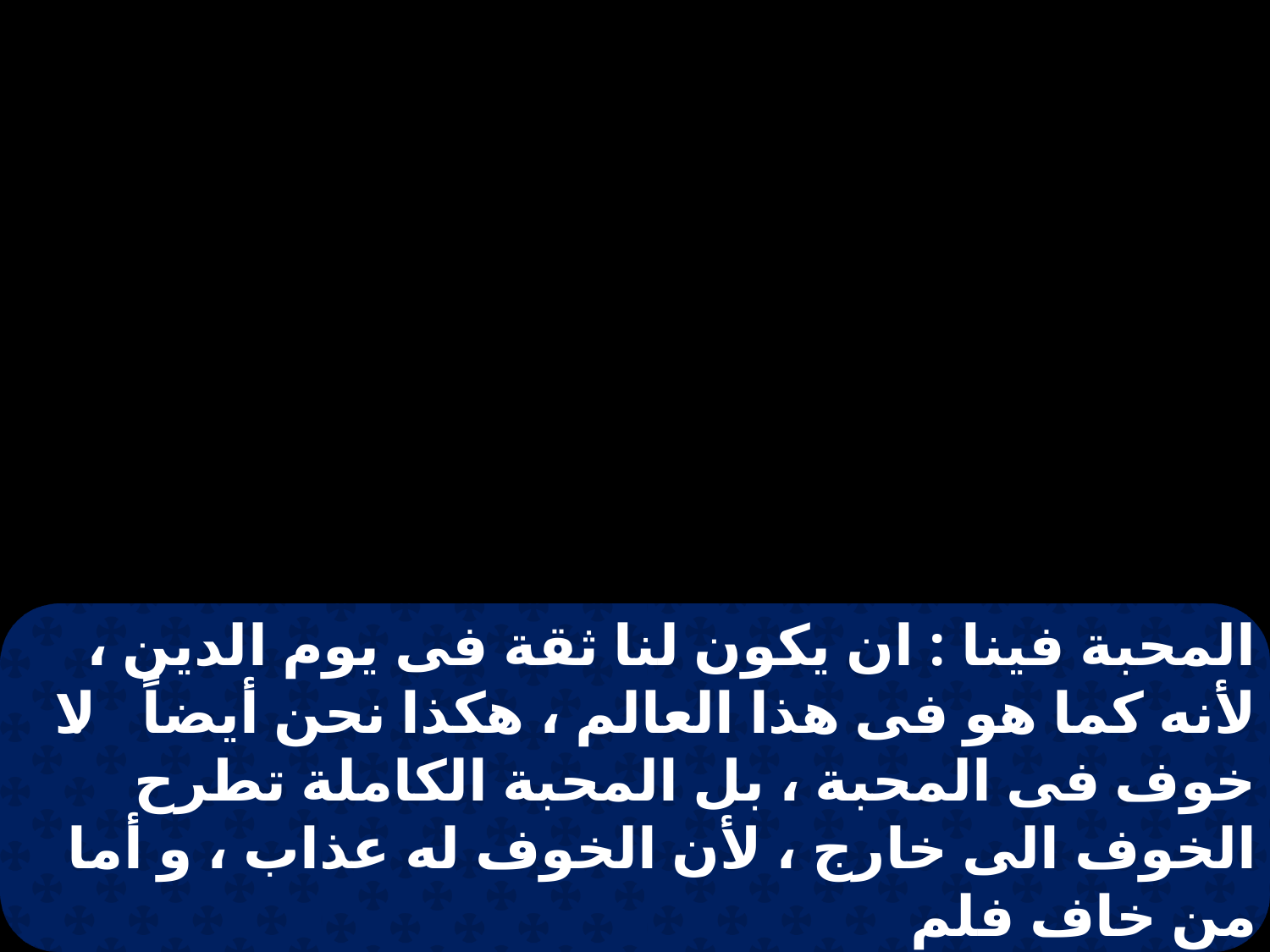

المحبة فينا : ان يكون لنا ثقة فى يوم الدين ، لأنه كما هو فى هذا العالم ، هكذا نحن أيضاً . لا خوف فى المحبة ، بل المحبة الكاملة تطرح الخوف الى خارج ، لأن الخوف له عذاب ، و أما من خاف فلم